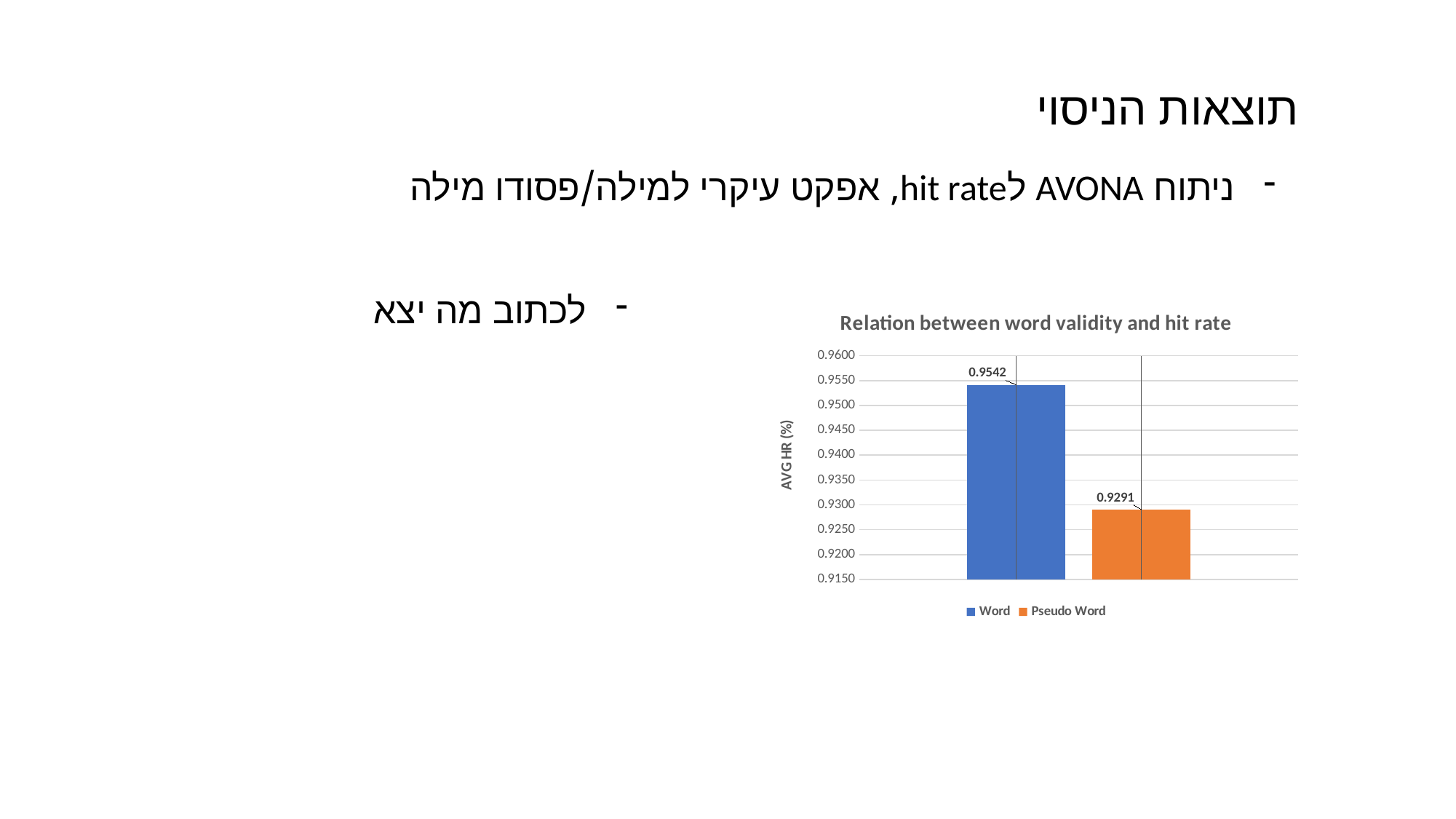

תוצאות הניסוי
ניתוח AVONA לhit rate, אפקט עיקרי למילה/פסודו מילה
לכתוב מה יצא

### Chart: Relation between word validity and hit rate

| Category | Word | Pseudo Word |
|---|---|---|
| HR AVG (sec) | 0.9541505089113785 | 0.9290878067182418 |